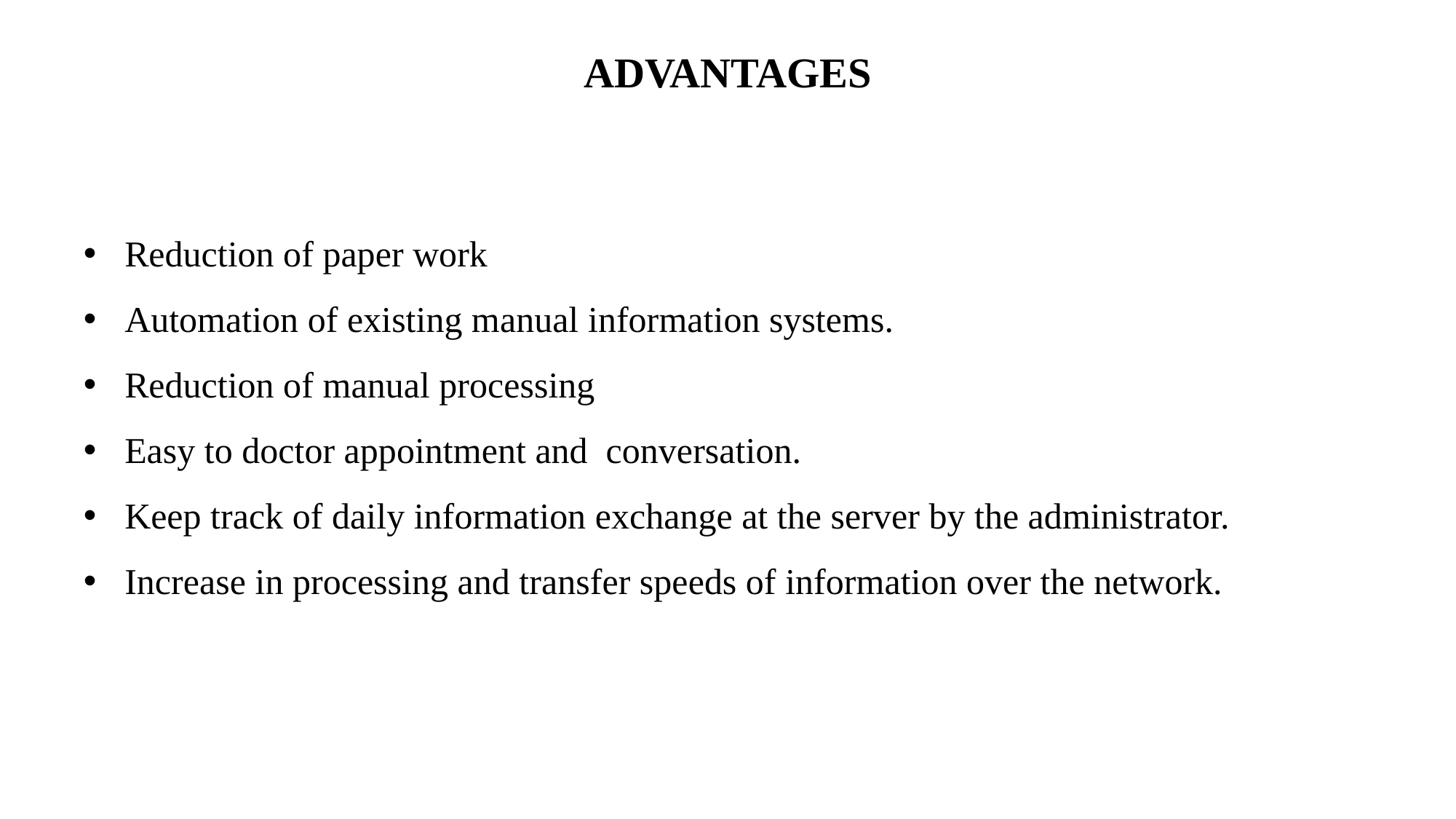

# ADVANTAGES
Reduction of paper work
Automation of existing manual information systems.
Reduction of manual processing
Easy to doctor appointment and  conversation.
Keep track of daily information exchange at the server by the administrator.
Increase in processing and transfer speeds of information over the network.